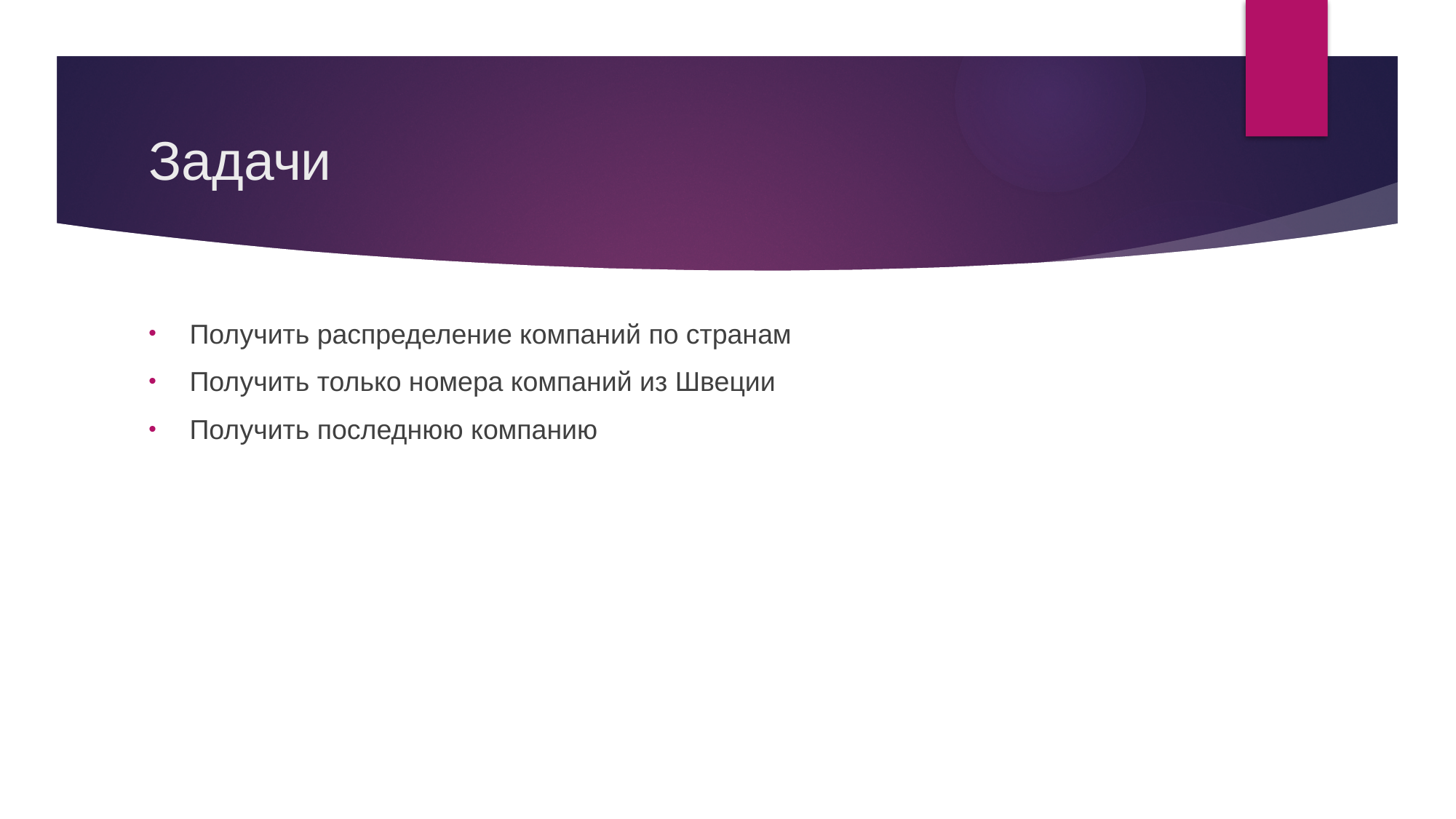

# Задачи
Получить распределение компаний по странам
Получить только номера компаний из Швеции
Получить последнюю компанию